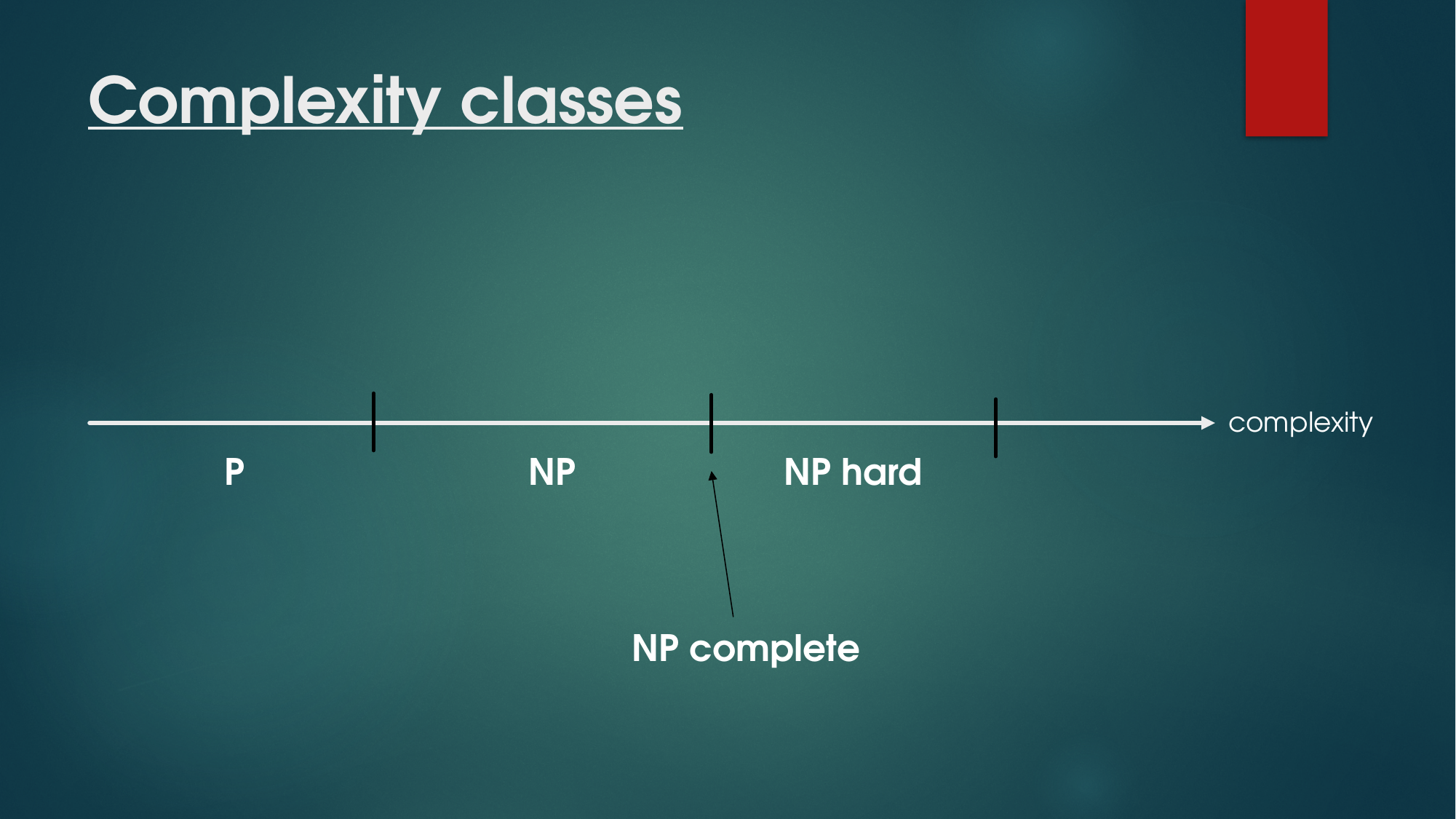

# Complexity classes
complexity
NP hard
NP
P
NP complete